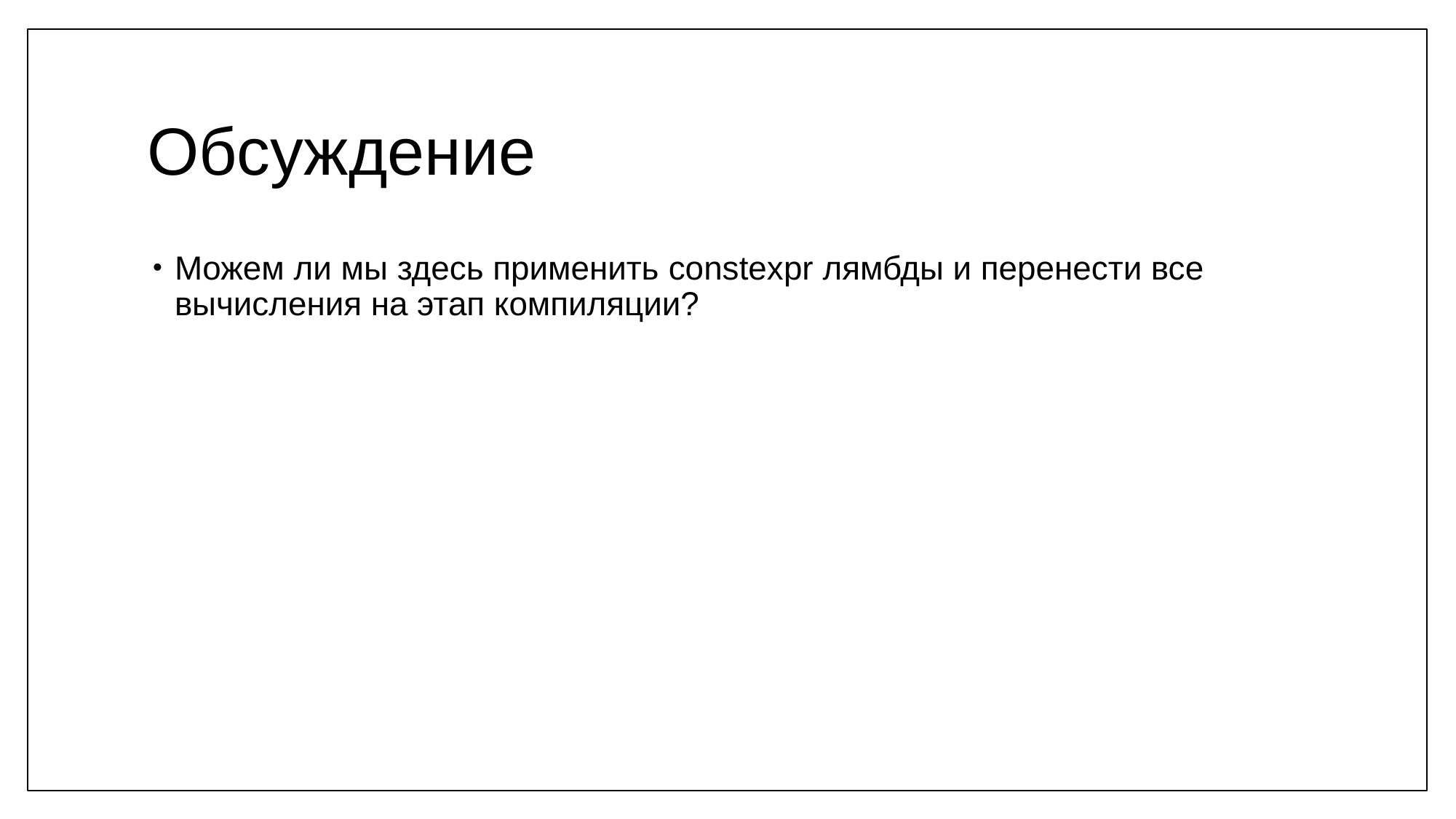

# Обсуждение
Можем ли мы здесь применить constexpr лямбды и перенести все вычисления на этап компиляции?